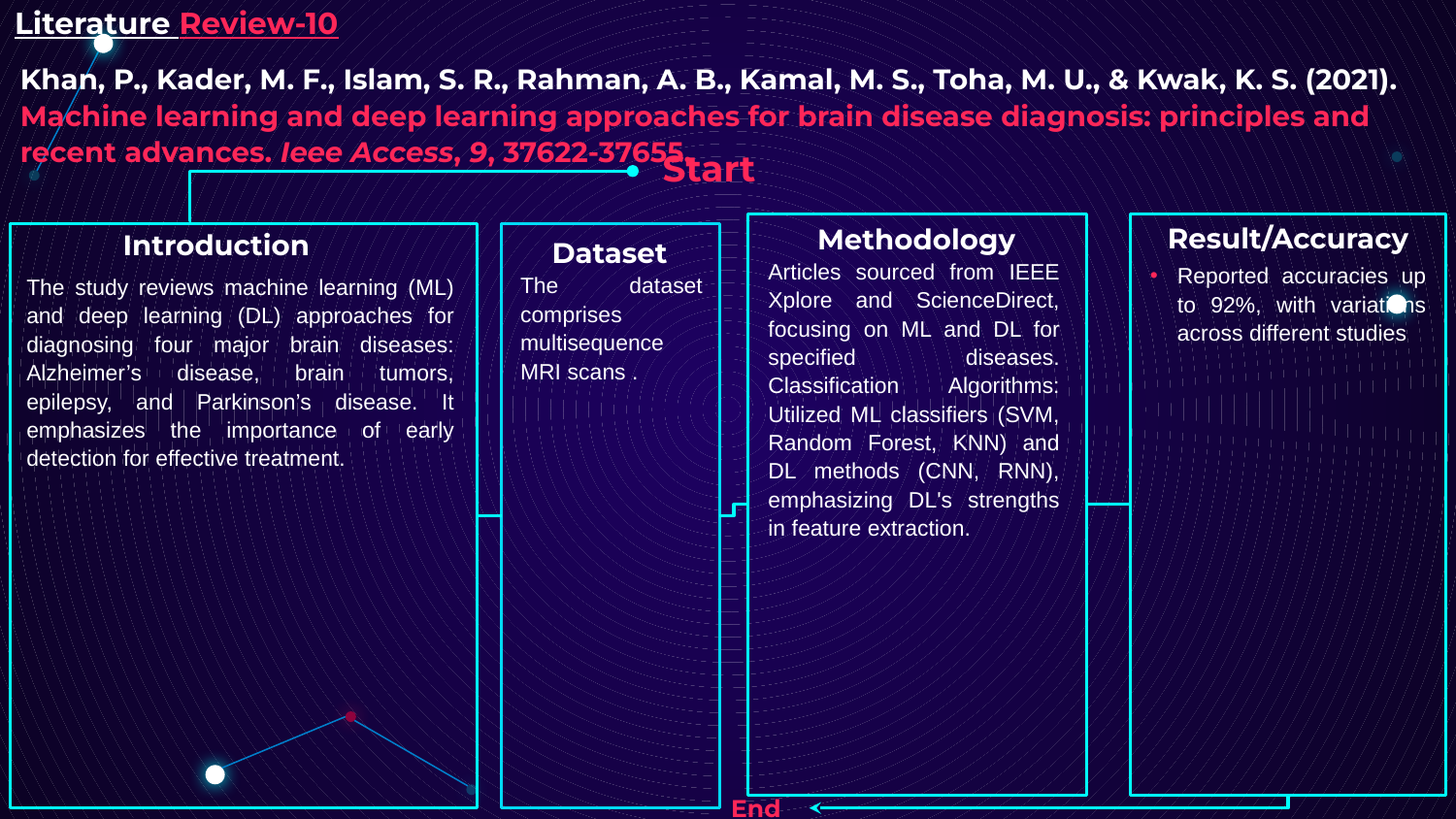

# Literature Review-10
Khan, P., Kader, M. F., Islam, S. R., Rahman, A. B., Kamal, M. S., Toha, M. U., & Kwak, K. S. (2021). Machine learning and deep learning approaches for brain disease diagnosis: principles and recent advances. Ieee Access, 9, 37622-37655.
Start
Introduction

Result/Accuracy

Methodology
Dataset
Articles sourced from IEEE Xplore and ScienceDirect, focusing on ML and DL for specified diseases. Classification Algorithms: Utilized ML classifiers (SVM, Random Forest, KNN) and DL methods (CNN, RNN), emphasizing DL's strengths in feature extraction.
Reported accuracies up to 92%, with variations across different studies
The dataset comprises multisequence MRI scans .
The study reviews machine learning (ML) and deep learning (DL) approaches for diagnosing four major brain diseases: Alzheimer’s disease, brain tumors, epilepsy, and Parkinson’s disease. It emphasizes the importance of early detection for effective treatment.

End